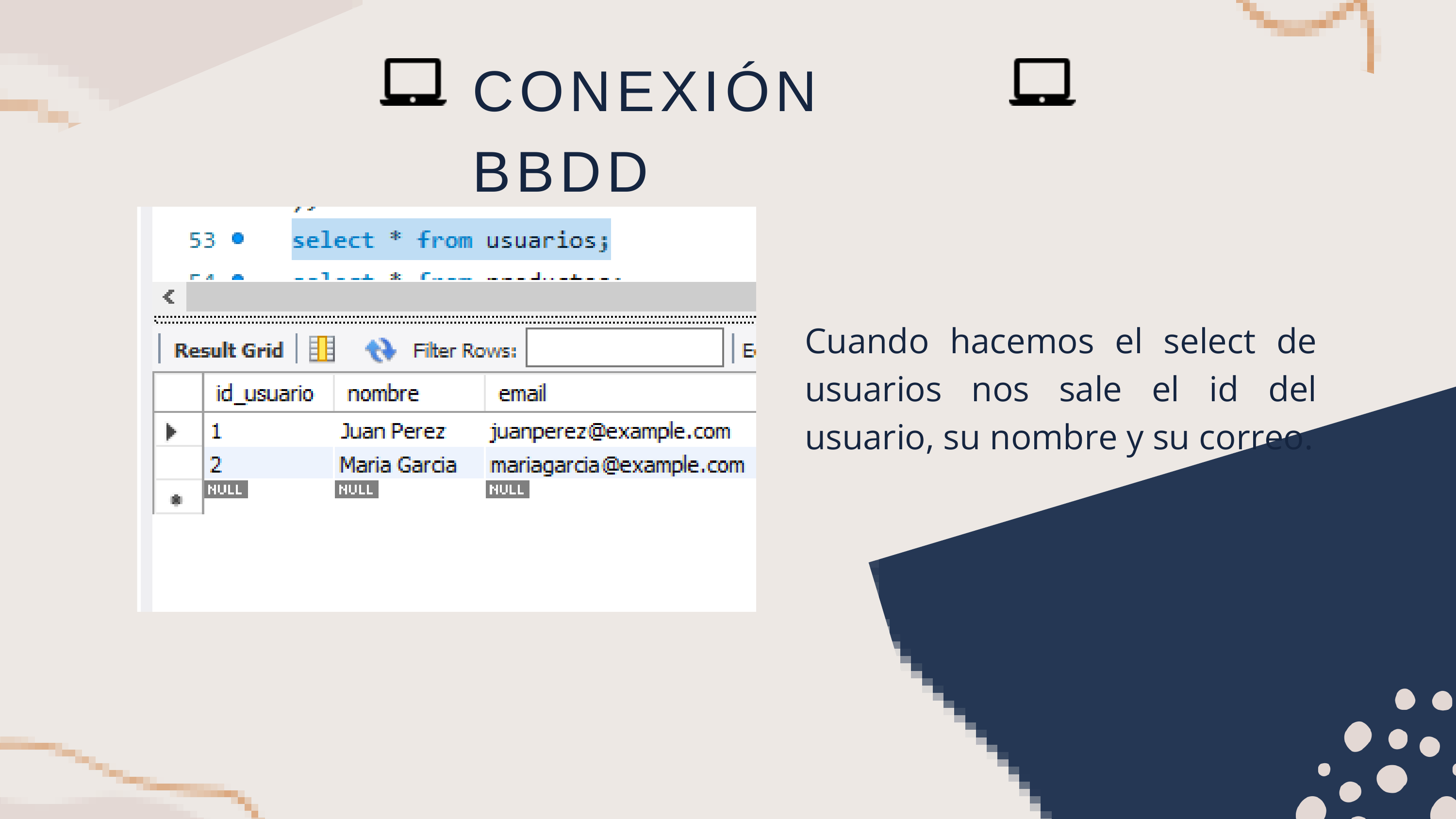

CONEXIÓN BBDD

Cuando hacemos el select de usuarios nos sale el id del usuario, su nombre y su correo.